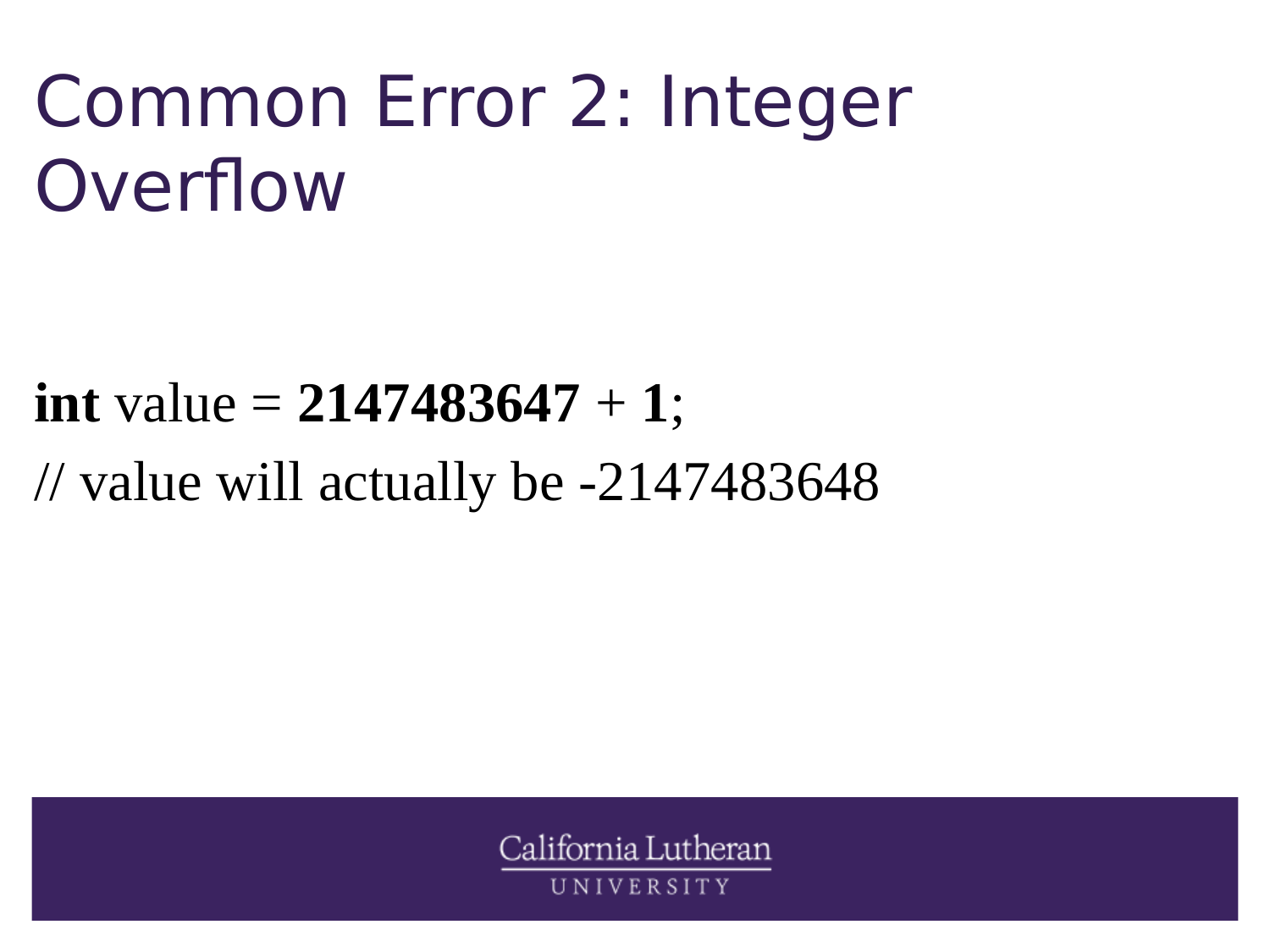

60
# Common Error 2: Integer Overflow
int value = 2147483647 + 1;
// value will actually be -2147483648